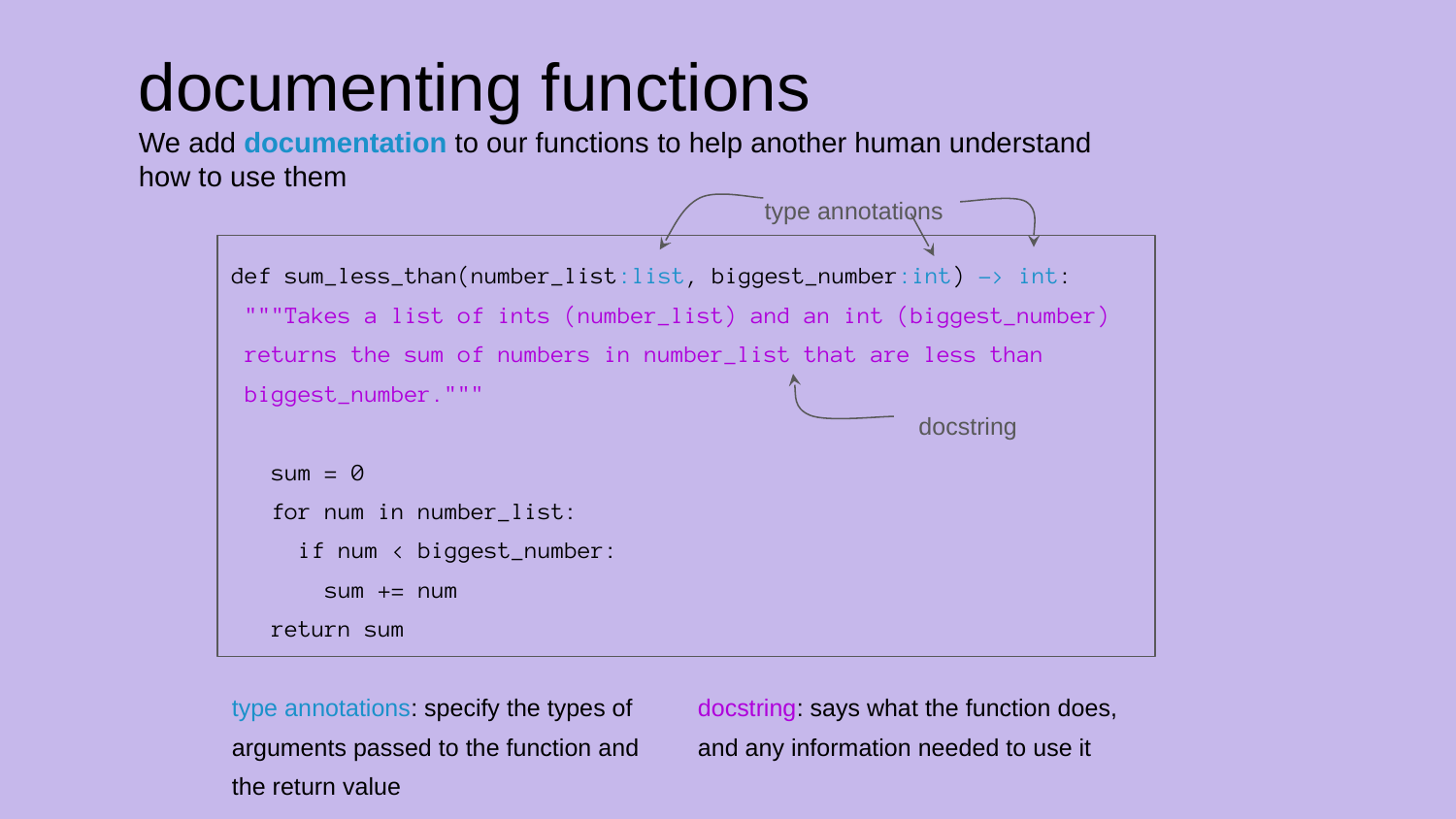

documenting functions
We add documentation to our functions to help another human understand how to use them
type annotations

type annotations: specify the types of arguments passed to the function and the return value
def sum_less_than(number_list:list, biggest_number:int) -> int:
 """Takes a list of ints (number_list) and an int (biggest_number)
 returns the sum of numbers in number_list that are less than
 biggest_number."""

   sum = 0
   for num in number_list:
     if num < biggest_number:
       sum += num
   return sum

docstring
docstring: says what the function does, and any information needed to use it